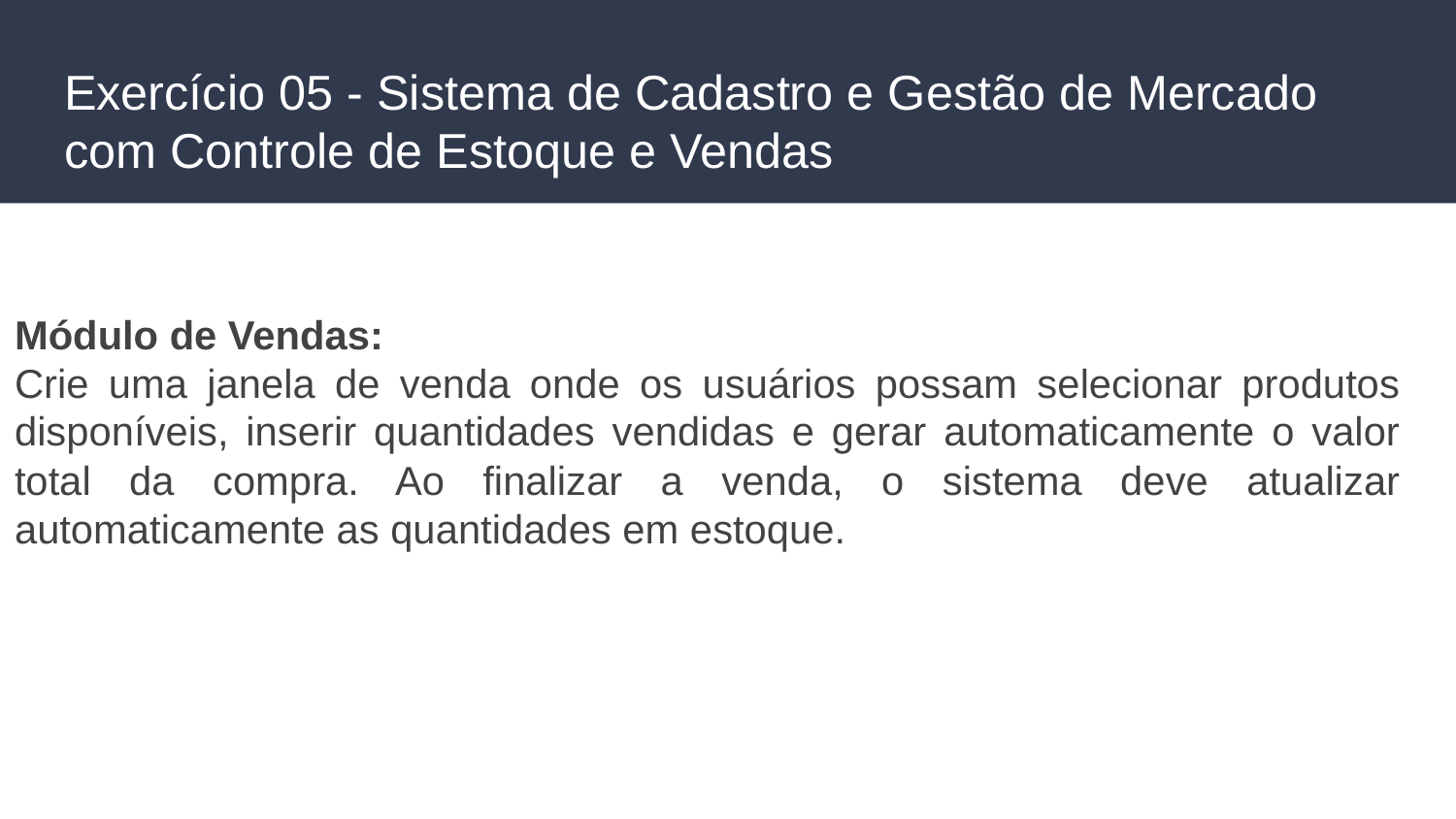

# Exercício 05 - Sistema de Cadastro e Gestão de Mercado com Controle de Estoque e Vendas
Módulo de Vendas:
Crie uma janela de venda onde os usuários possam selecionar produtos disponíveis, inserir quantidades vendidas e gerar automaticamente o valor total da compra. Ao finalizar a venda, o sistema deve atualizar automaticamente as quantidades em estoque.